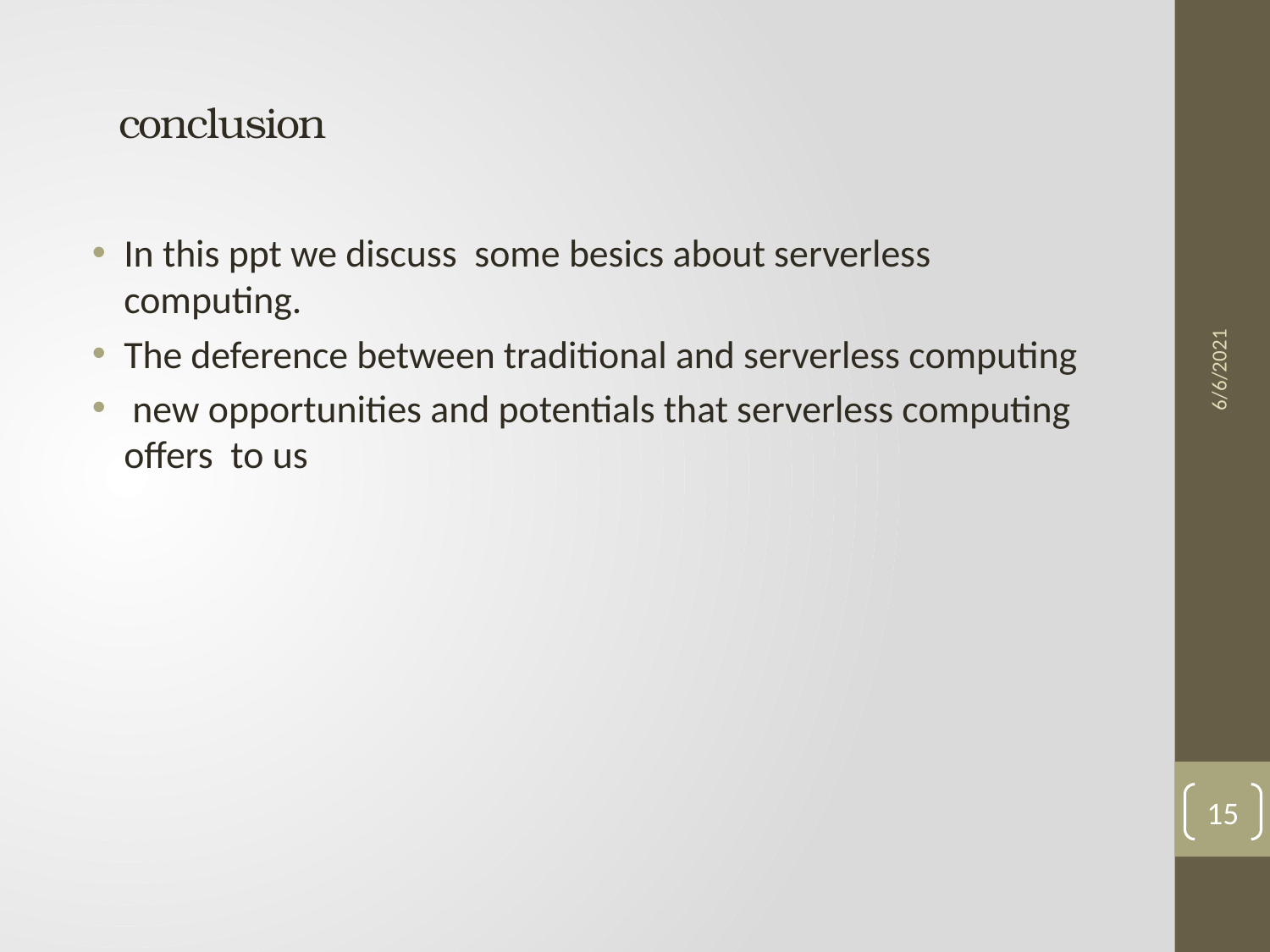

# conclusion
In this ppt we discuss  some besics about serverless computing.
The deference between traditional and serverless computing
 new opportunities and potentials that serverless computing offers  to us

6/6/2021
15